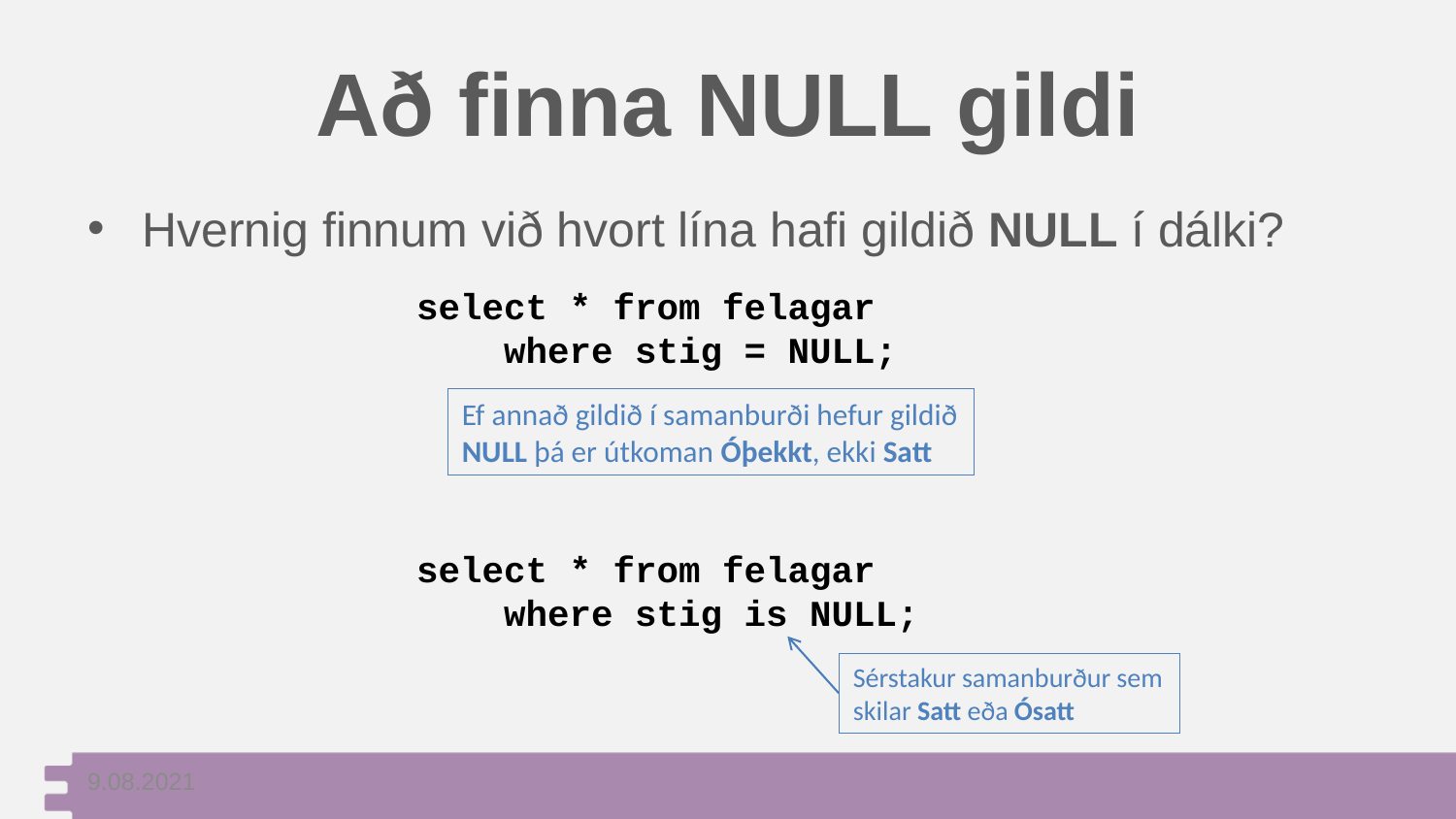

# Að finna NULL gildi
Hvernig finnum við hvort lína hafi gildið NULL í dálki?
select * from felagar
    where stig = NULL;
Ef annað gildið í samanburði hefur gildið NULL þá er útkoman Óþekkt, ekki Satt
select * from felagar
    where stig is NULL;
Sérstakur samanburður sem skilar Satt eða Ósatt
9.08.2021